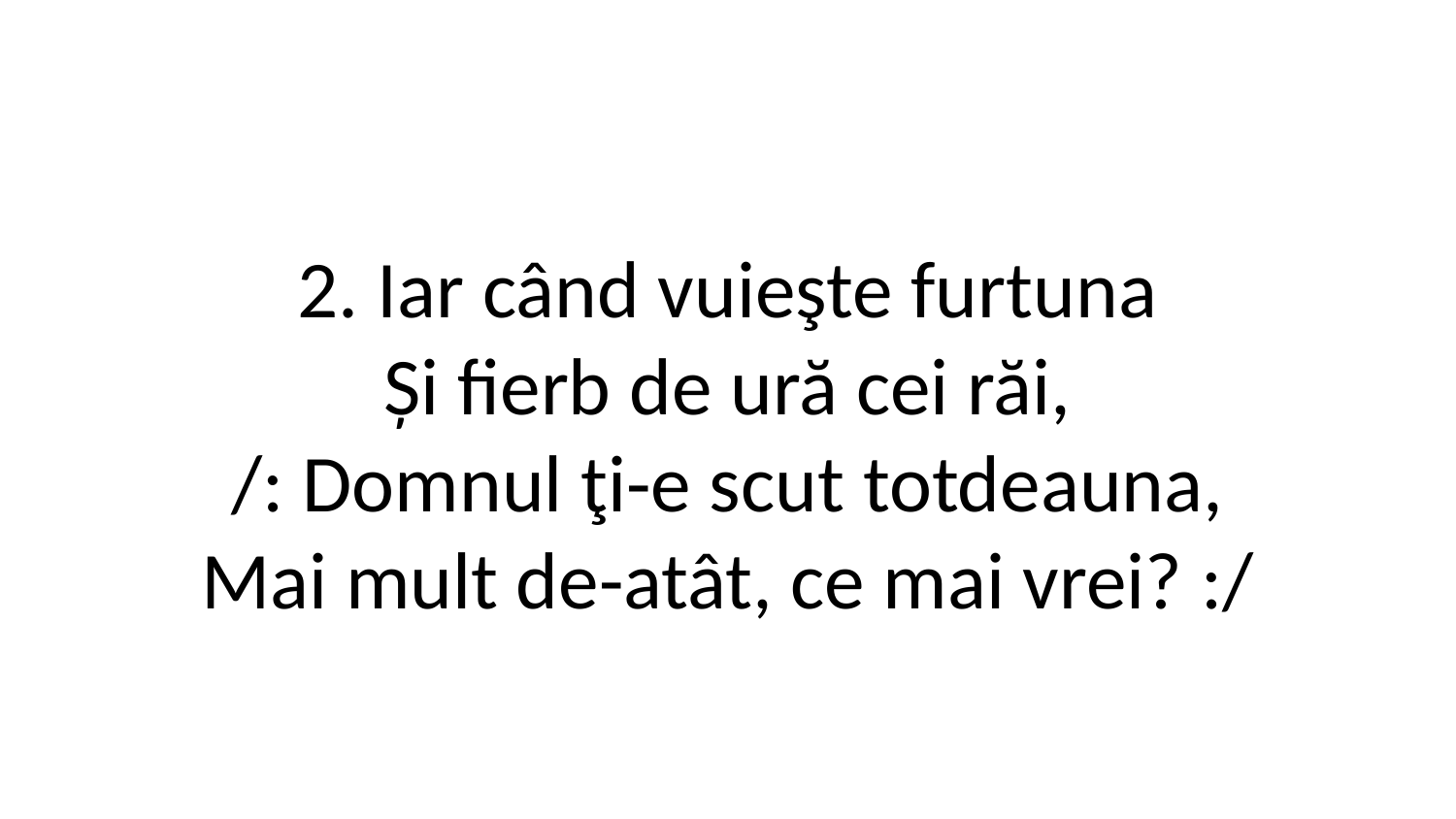

2. Iar când vuieşte furtuna
Și fierb de ură cei răi,
/: Domnul ţi-e scut totdeauna,
Mai mult de-atât, ce mai vrei? :/